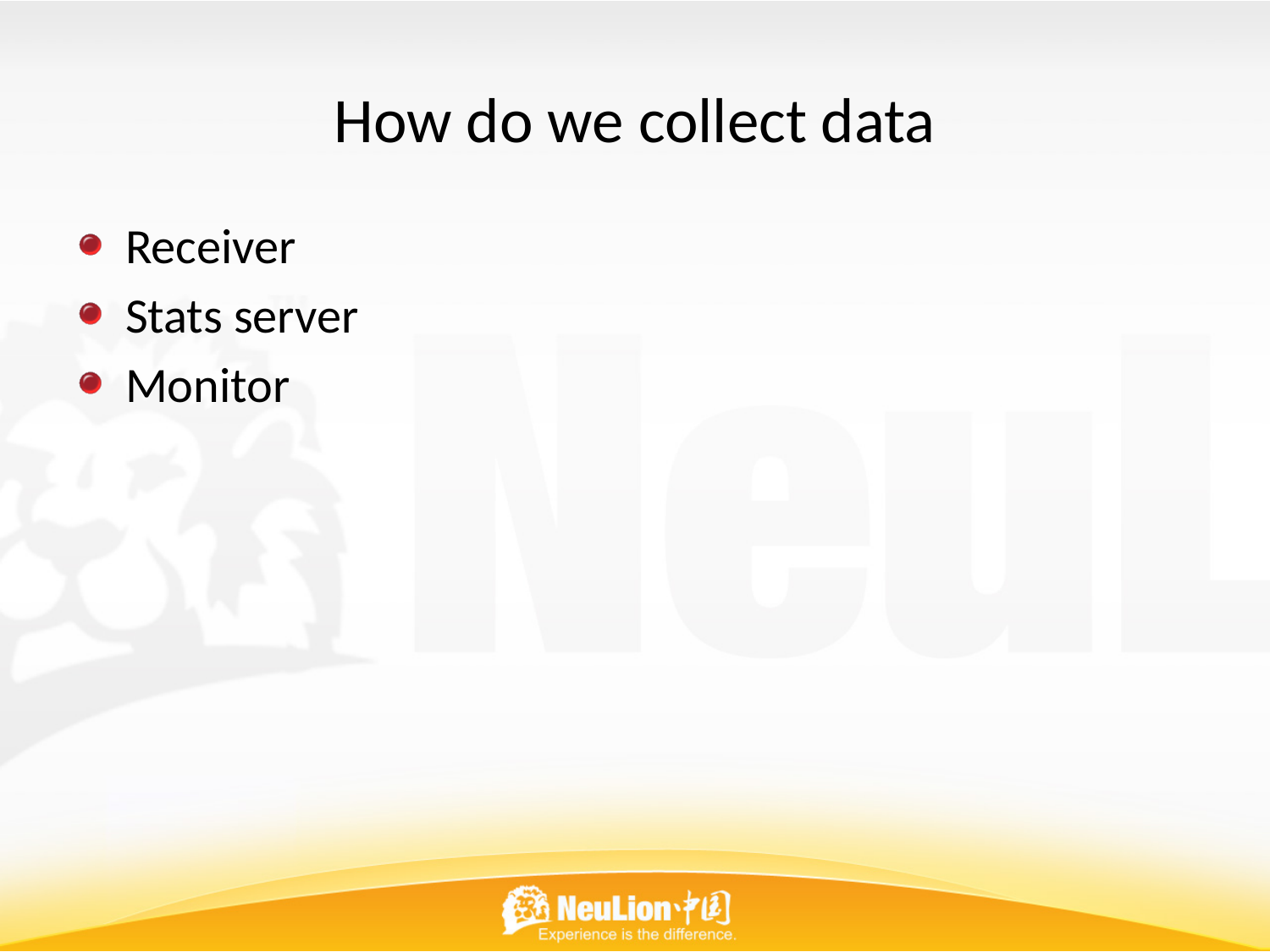

# How do we collect data
Receiver
Stats server
Monitor